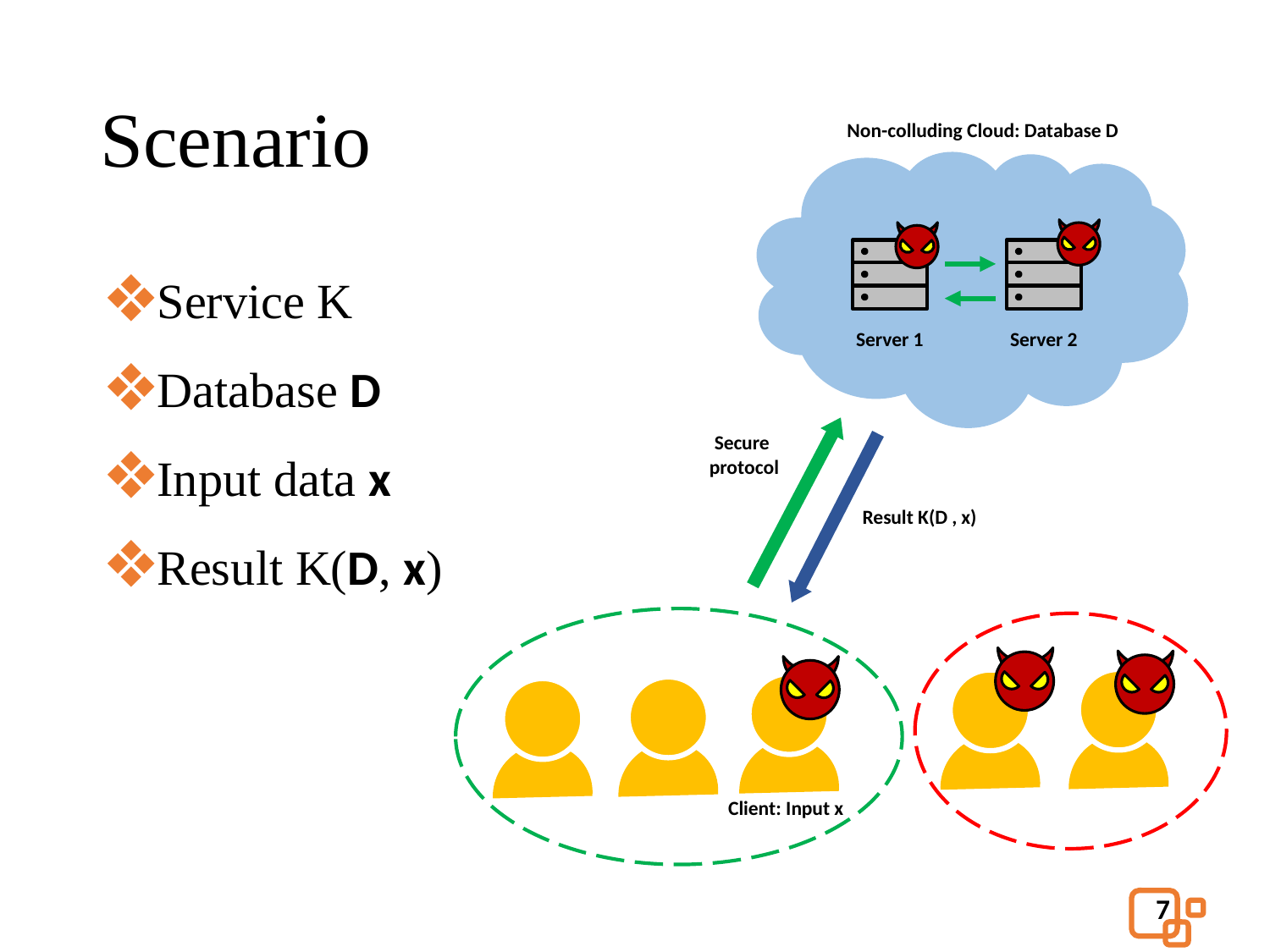

# Scenario
Non-colluding Cloud: Database D

Service K
Database D
Input data x
Result K(D, x)

Server 2
Server 1

Secure
 protocol
Result K(D , x)

Client: Input x